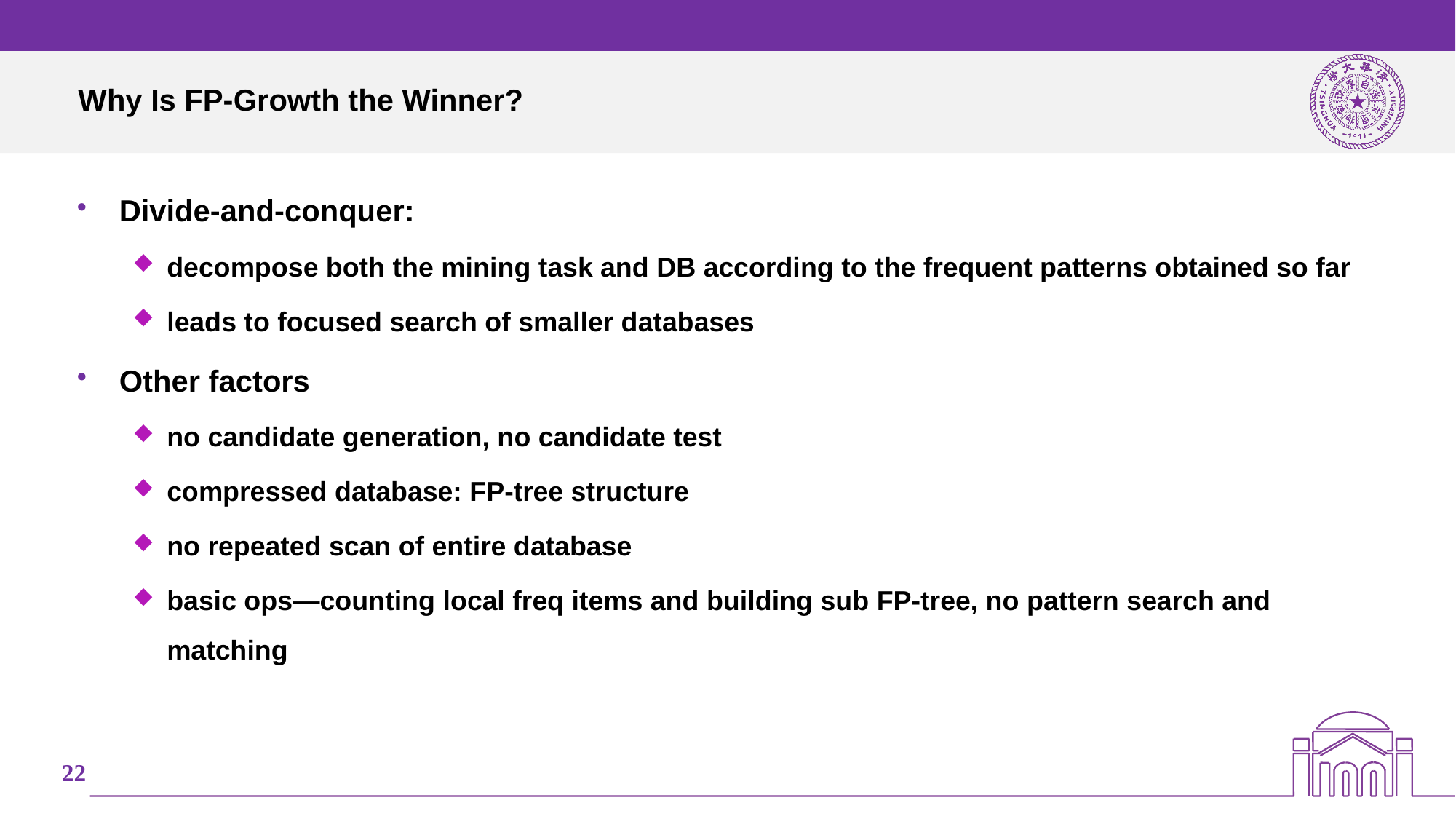

# Why Is FP-Growth the Winner?
Divide-and-conquer:
decompose both the mining task and DB according to the frequent patterns obtained so far
leads to focused search of smaller databases
Other factors
no candidate generation, no candidate test
compressed database: FP-tree structure
no repeated scan of entire database
basic ops—counting local freq items and building sub FP-tree, no pattern search and matching